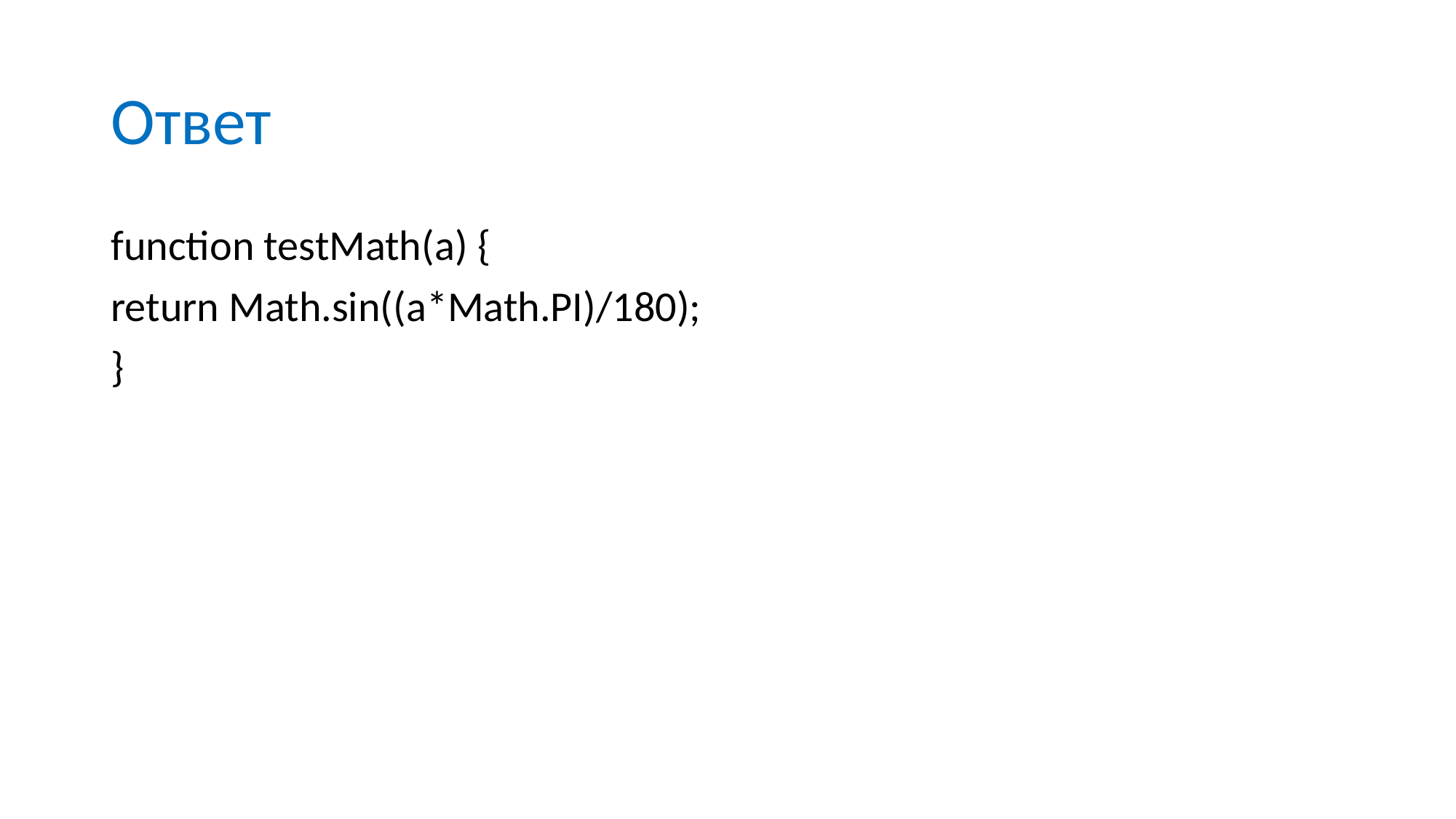

# Ответ
function testMath(a) {
return Math.sin((a*Math.PI)/180);
}